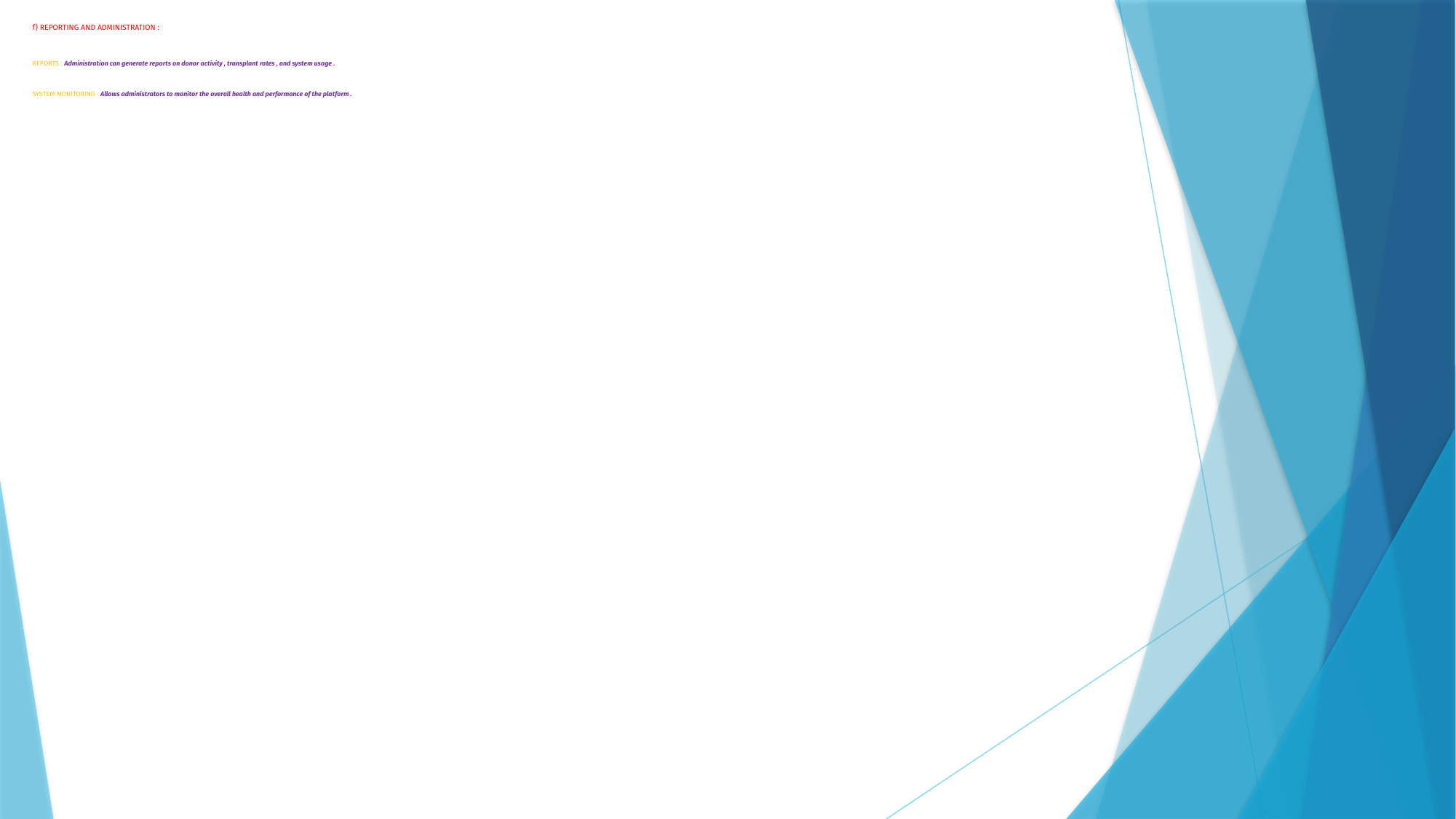

# f) REPORTING AND ADMINISTRATION : REPORTS : Administration can generate reports on donor activity , transplant rates , and system usage . SYSTEM MONITORING : Allows administrators to monitor the overall health and performance of the platform .